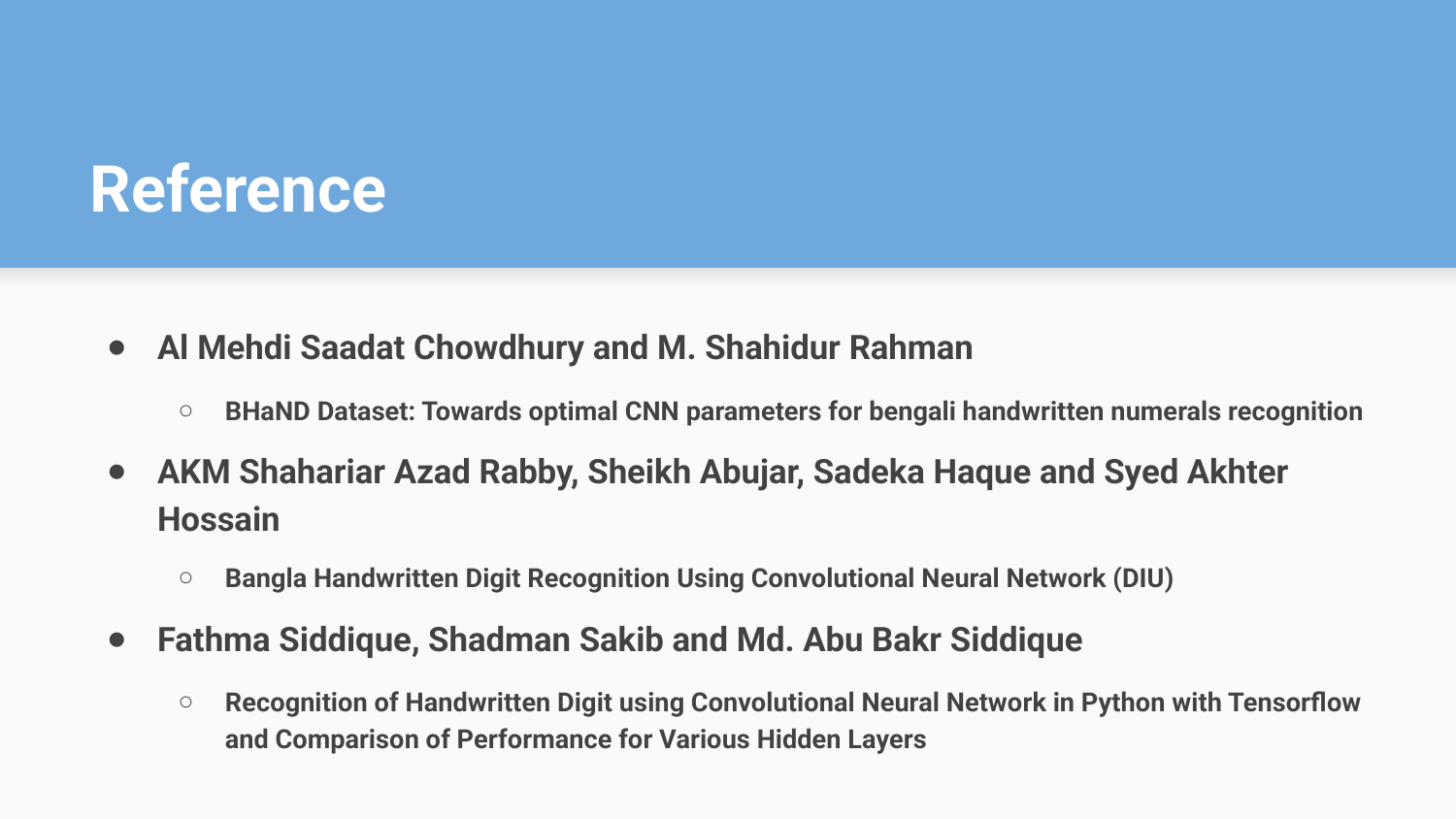

# Reference
Al Mehdi Saadat Chowdhury and M. Shahidur Rahman
BHaND Dataset: Towards optimal CNN parameters for bengali handwritten numerals recognition
AKM Shahariar Azad Rabby, Sheikh Abujar, Sadeka Haque and Syed Akhter Hossain
Bangla Handwritten Digit Recognition Using Convolutional Neural Network (DIU)
Fathma Siddique, Shadman Sakib and Md. Abu Bakr Siddique
Recognition of Handwritten Digit using Convolutional Neural Network in Python with Tensorflow and Comparison of Performance for Various Hidden Layers